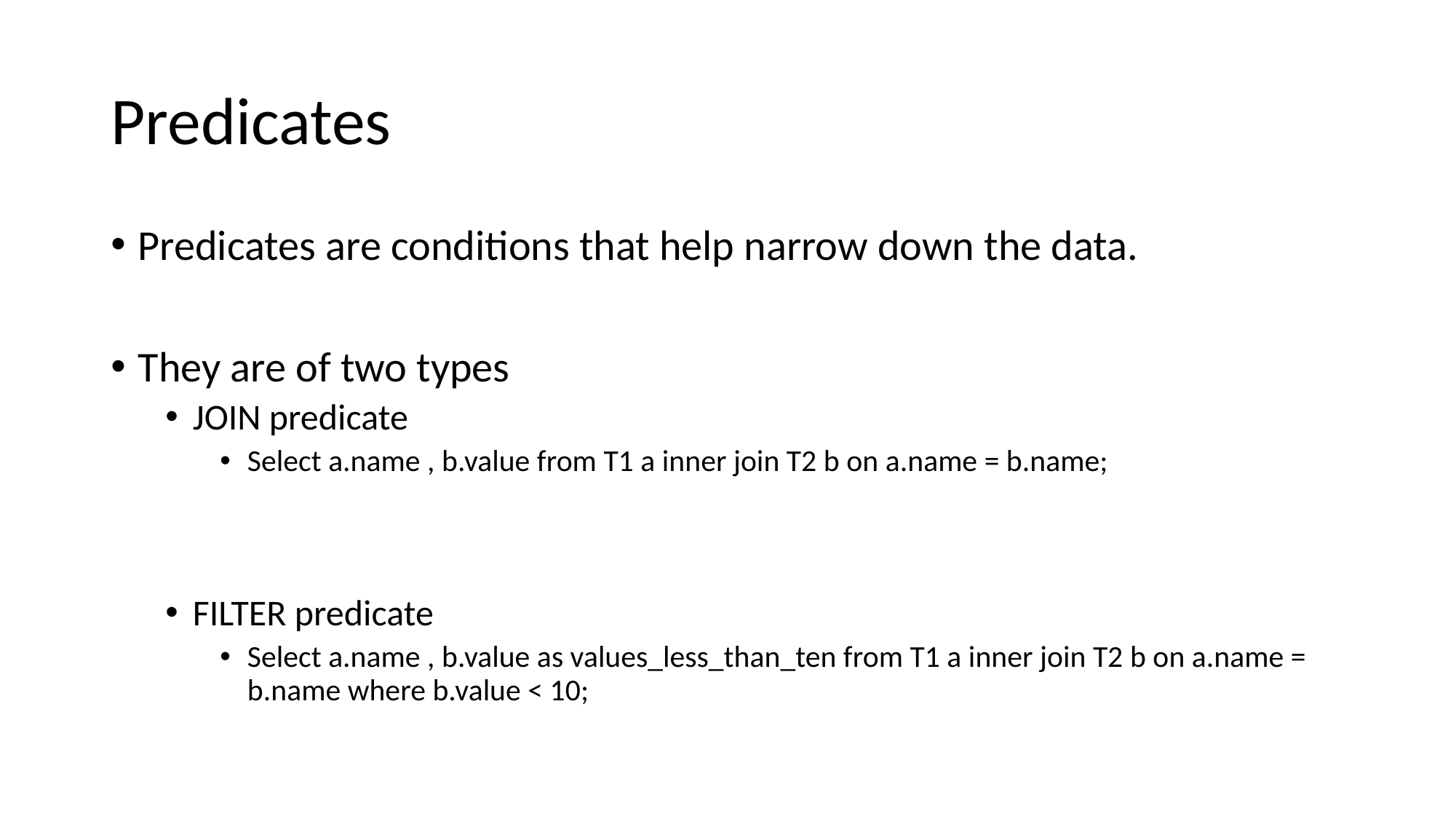

# Predicates
Predicates are conditions that help narrow down the data.

They are of two types
JOIN predicate
Select a.name , b.value from T1 a inner join T2 b on a.name = b.name;

FILTER predicate
Select a.name , b.value as values_less_than_ten from T1 a inner join T2 b on a.name = b.name where b.value < 10;